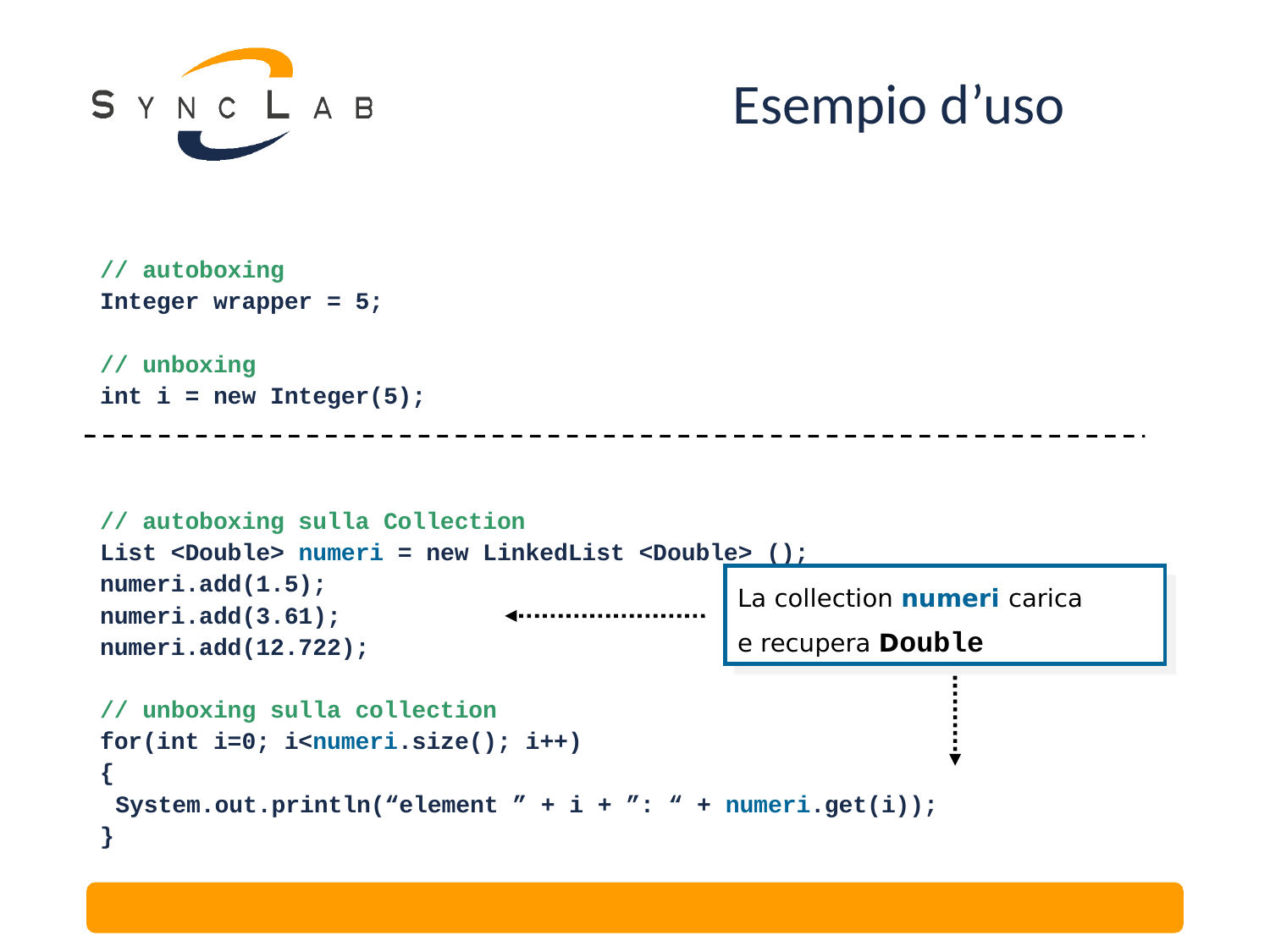

# Esempio d’uso
// autoboxing
Integer wrapper = 5;

// unboxing
int i = new Integer(5);

// autoboxing sulla Collection
List <Double> numeri = new LinkedList <Double> ();
numeri.add(1.5);
numeri.add(3.61);
numeri.add(12.722);

// unboxing sulla collection
for(int i=0; i<numeri.size(); i++)
{
	System.out.println(“element ” + i + ”: “ + numeri.get(i));
}

La collection numeri carica
e recupera Double